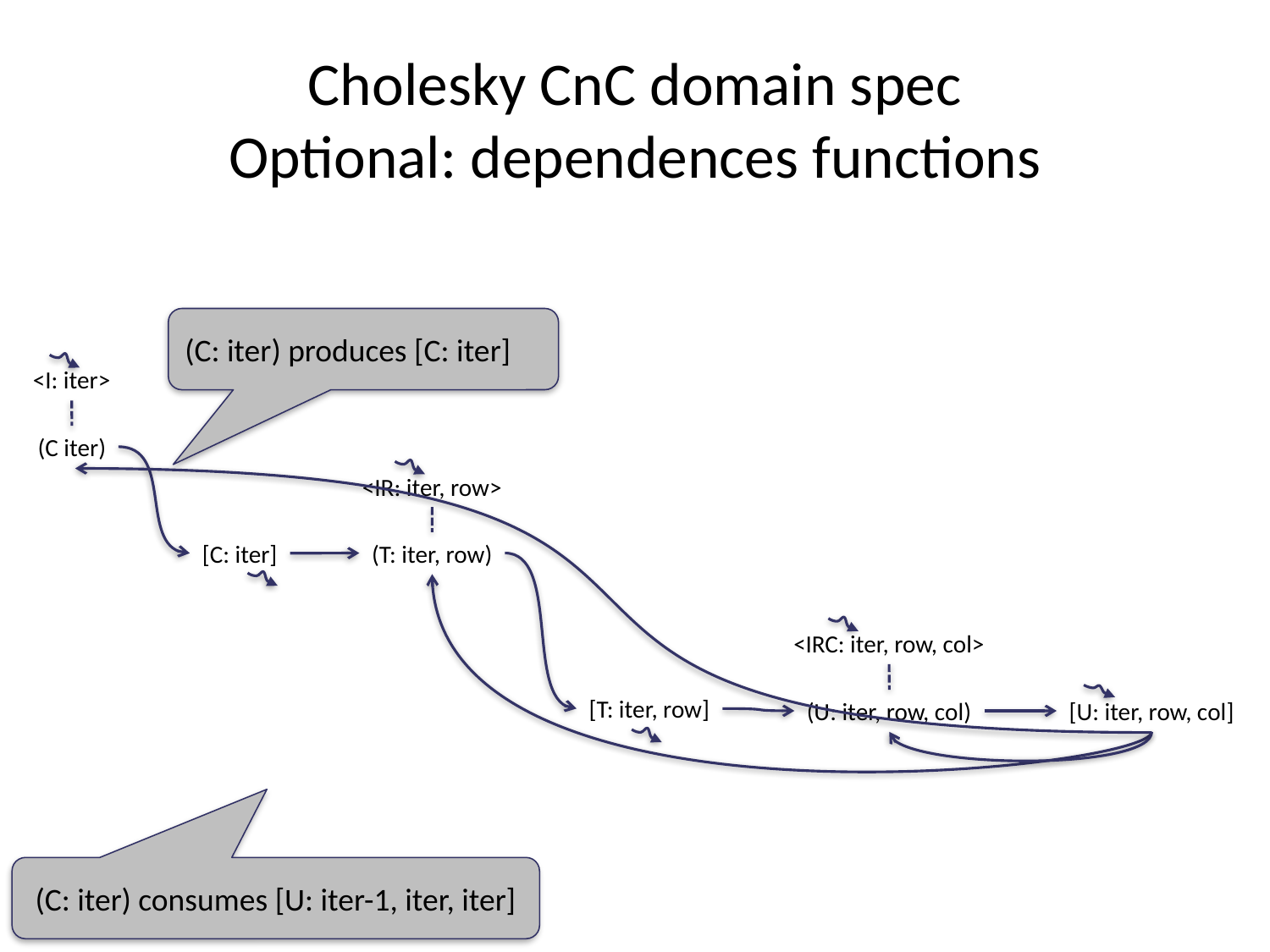

# Cholesky CnC domain spec Optional: dependences functions
(C: iter) produces [C: iter]

<I: iter>
(C iter)

<IR: iter, row>
(T: iter, row)
[C: iter]

<IRC: iter, row, col>

[T: iter, row]
(U: iter, row, col)
[U: iter, row, col]

(C: iter) consumes [U: iter-1, iter, iter]